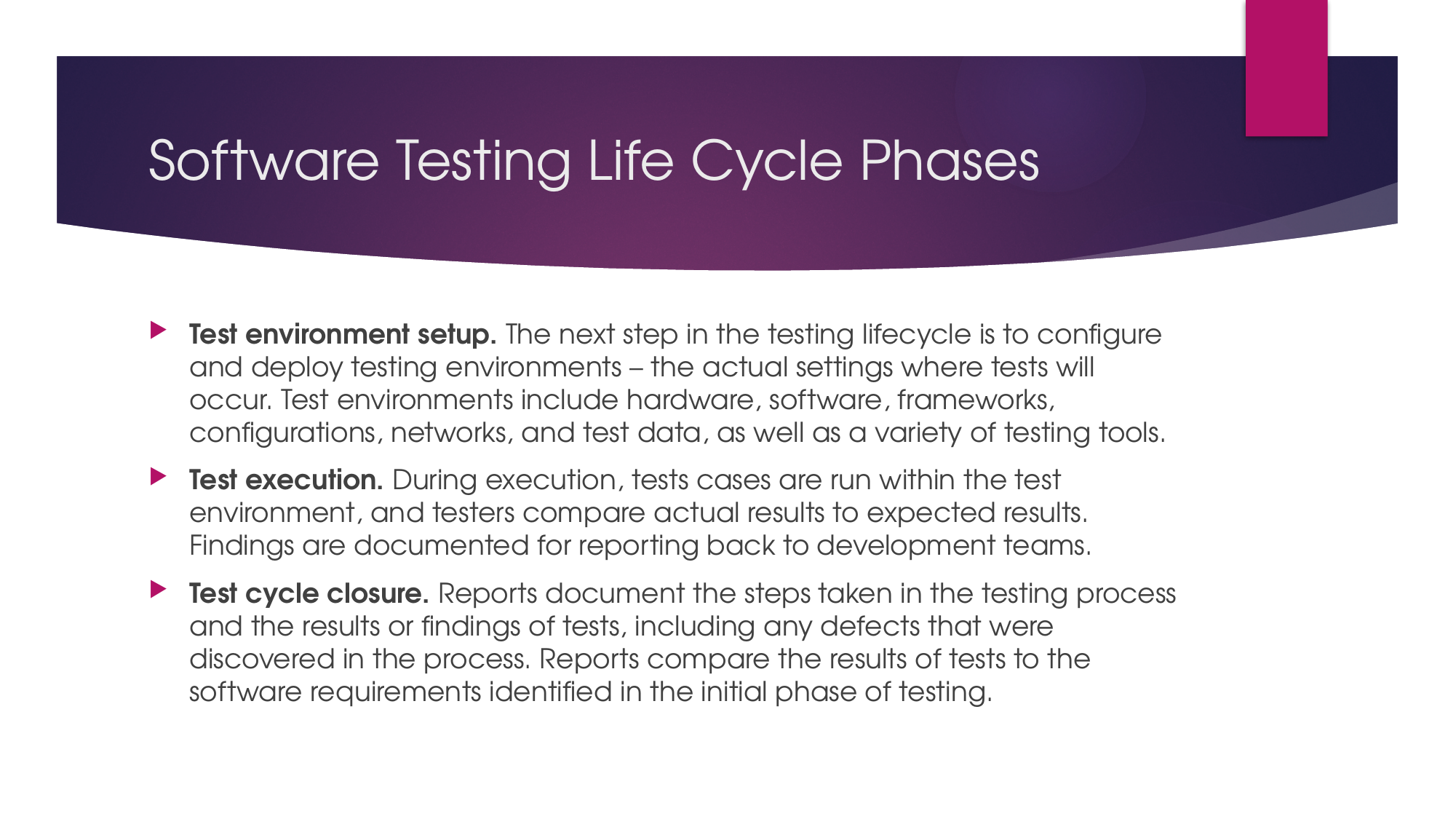

# Software Testing Life Cycle Phases
Test environment setup. The next step in the testing lifecycle is to configure and deploy testing environments – the actual settings where tests will occur. Test environments include hardware, software, frameworks, configurations, networks, and test data, as well as a variety of testing tools.
Test execution. During execution, tests cases are run within the test environment, and testers compare actual results to expected results. Findings are documented for reporting back to development teams.
Test cycle closure. Reports document the steps taken in the testing process and the results or findings of tests, including any defects that were discovered in the process. Reports compare the results of tests to the software requirements identified in the initial phase of testing.